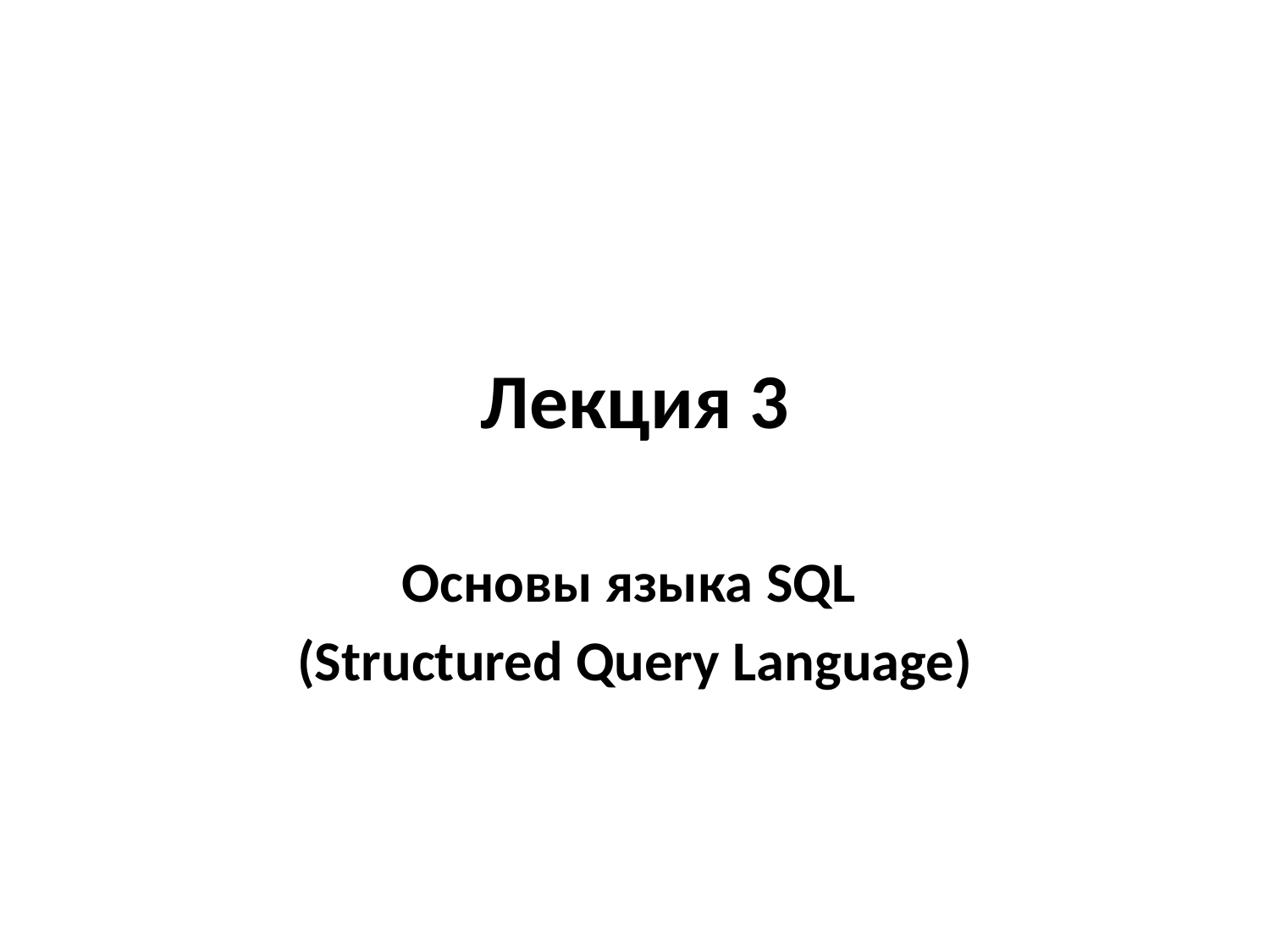

# Лекция 3
Основы языка SQL
(Structured Query Language)